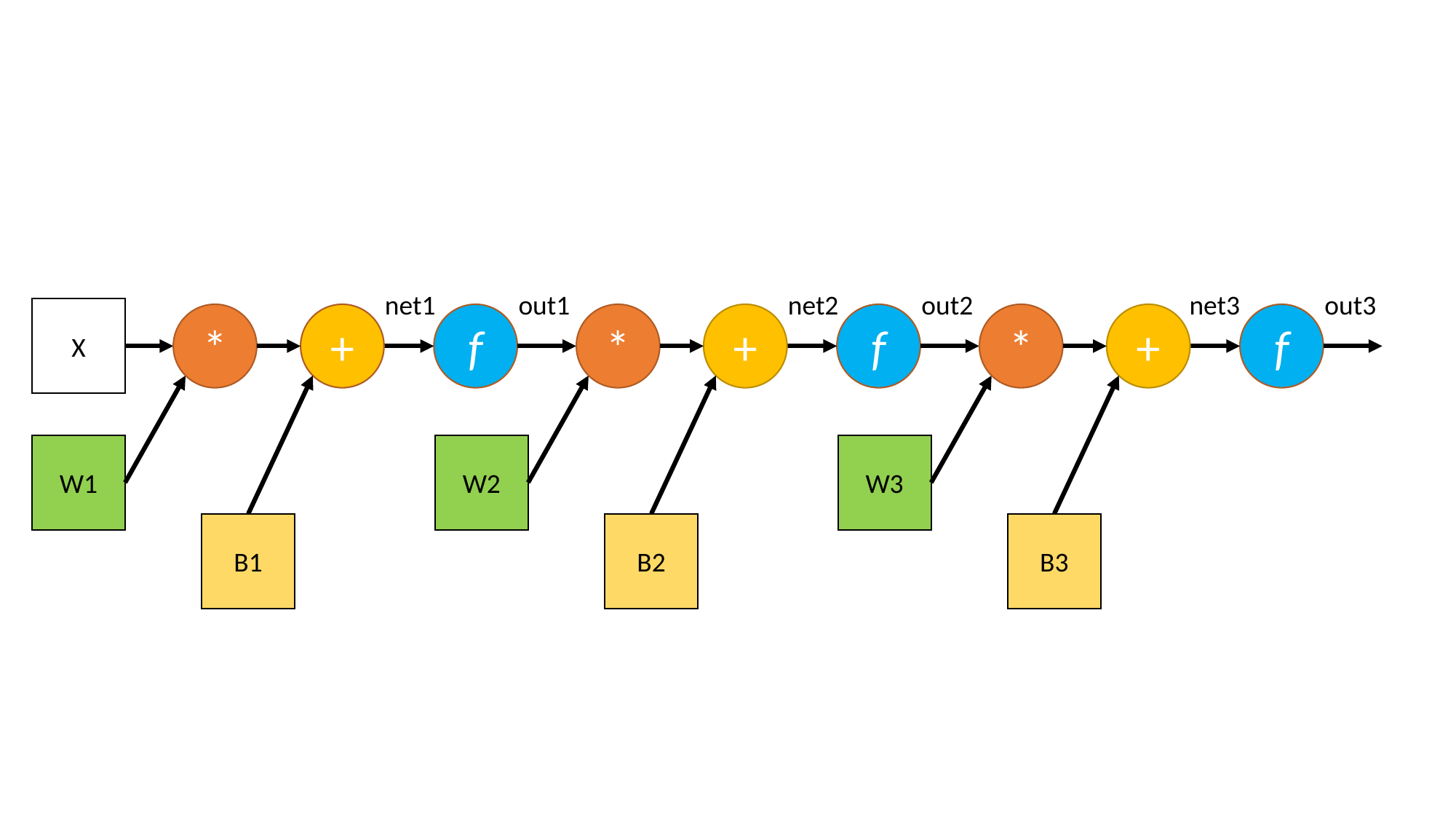

net1
out1
net2
out2
net3
out3
X
+
+
+
*
f
*
f
*
f
W1
W2
W3
B1
B2
B3